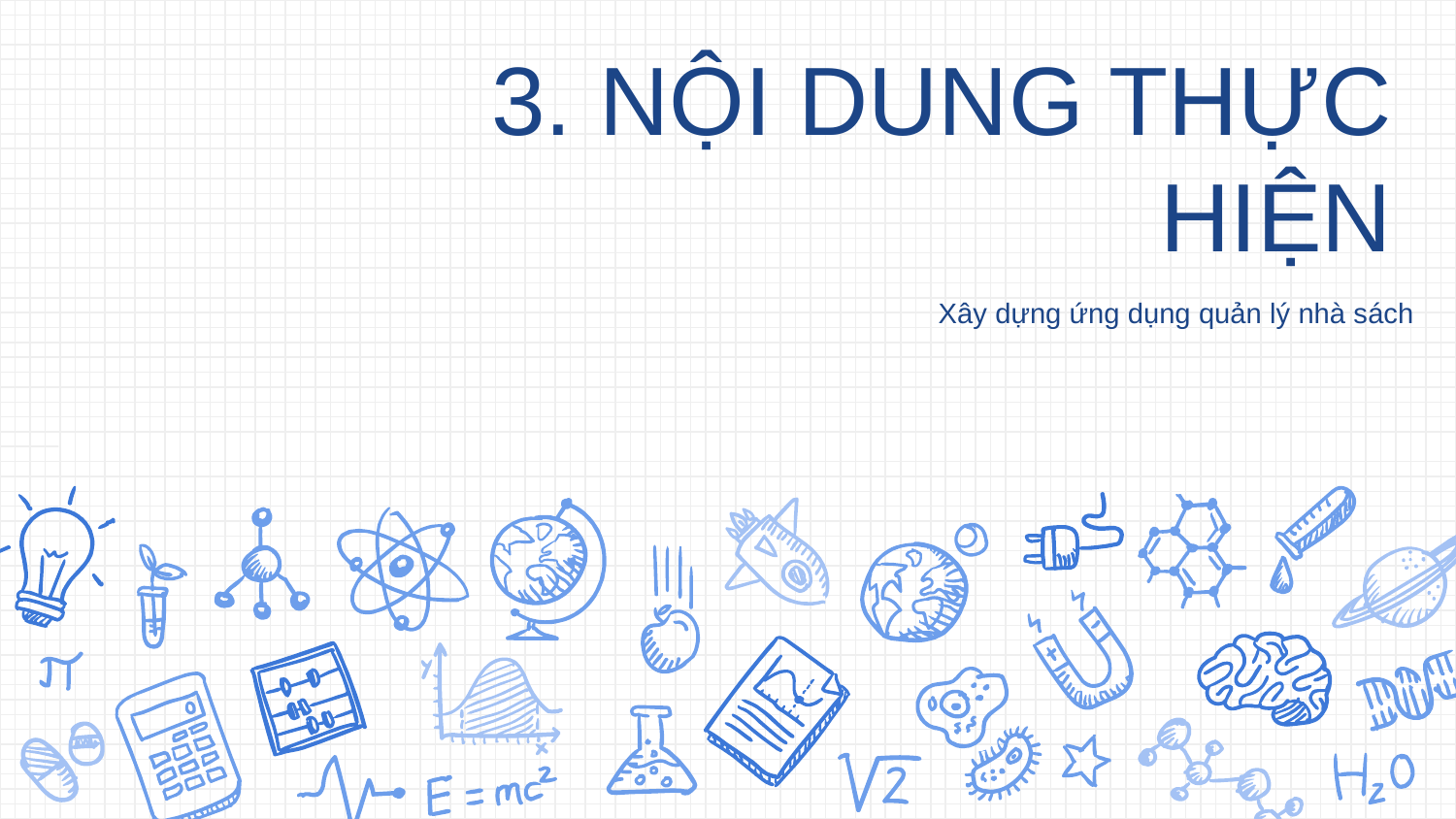

# 3. NỘI DUNG THỰC HIỆN
Xây dựng ứng dụng quản lý nhà sách